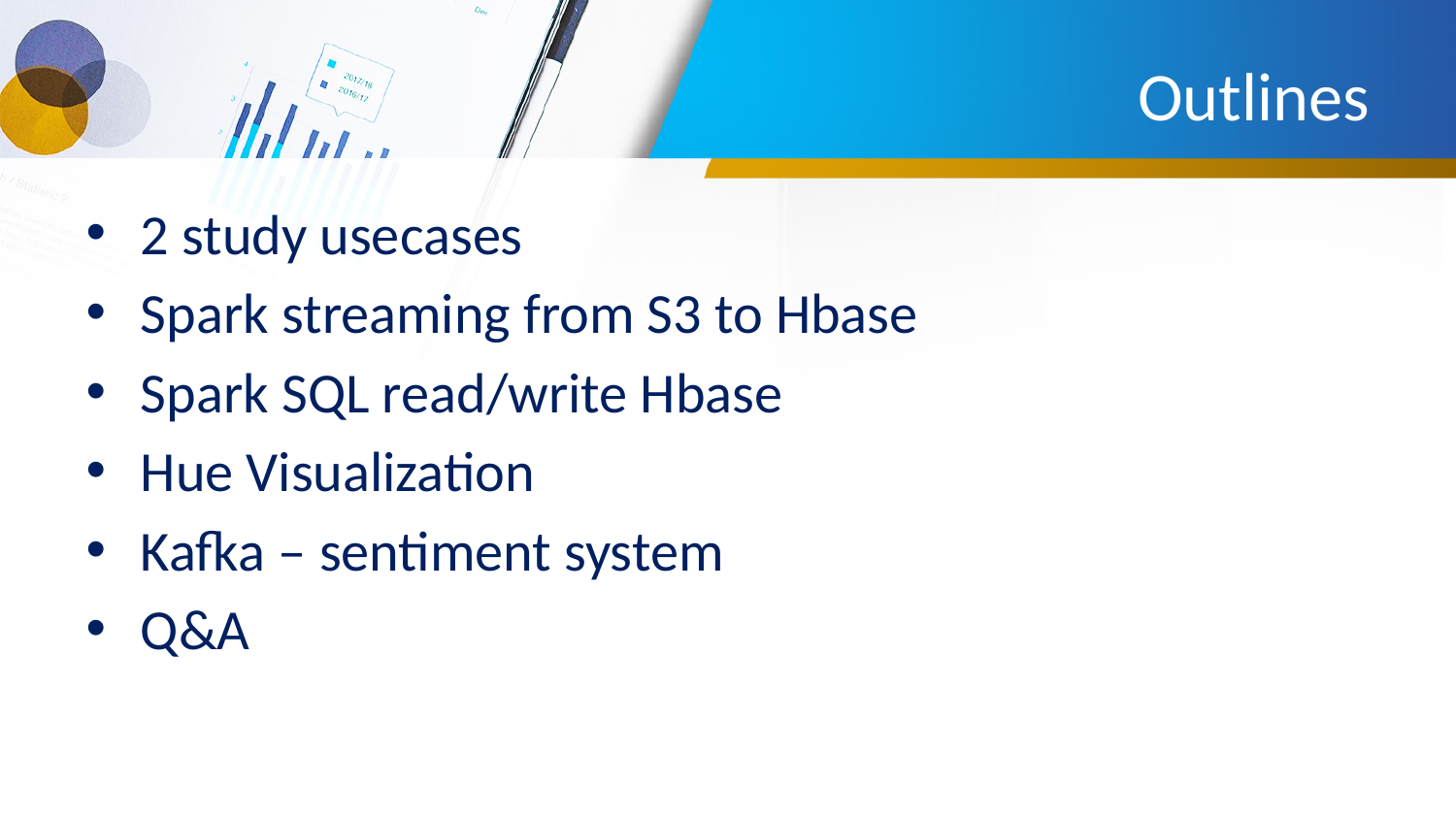

# Outlines
2 study usecases
Spark streaming from S3 to Hbase
Spark SQL read/write Hbase
Hue Visualization
Kafka – sentiment system
Q&A